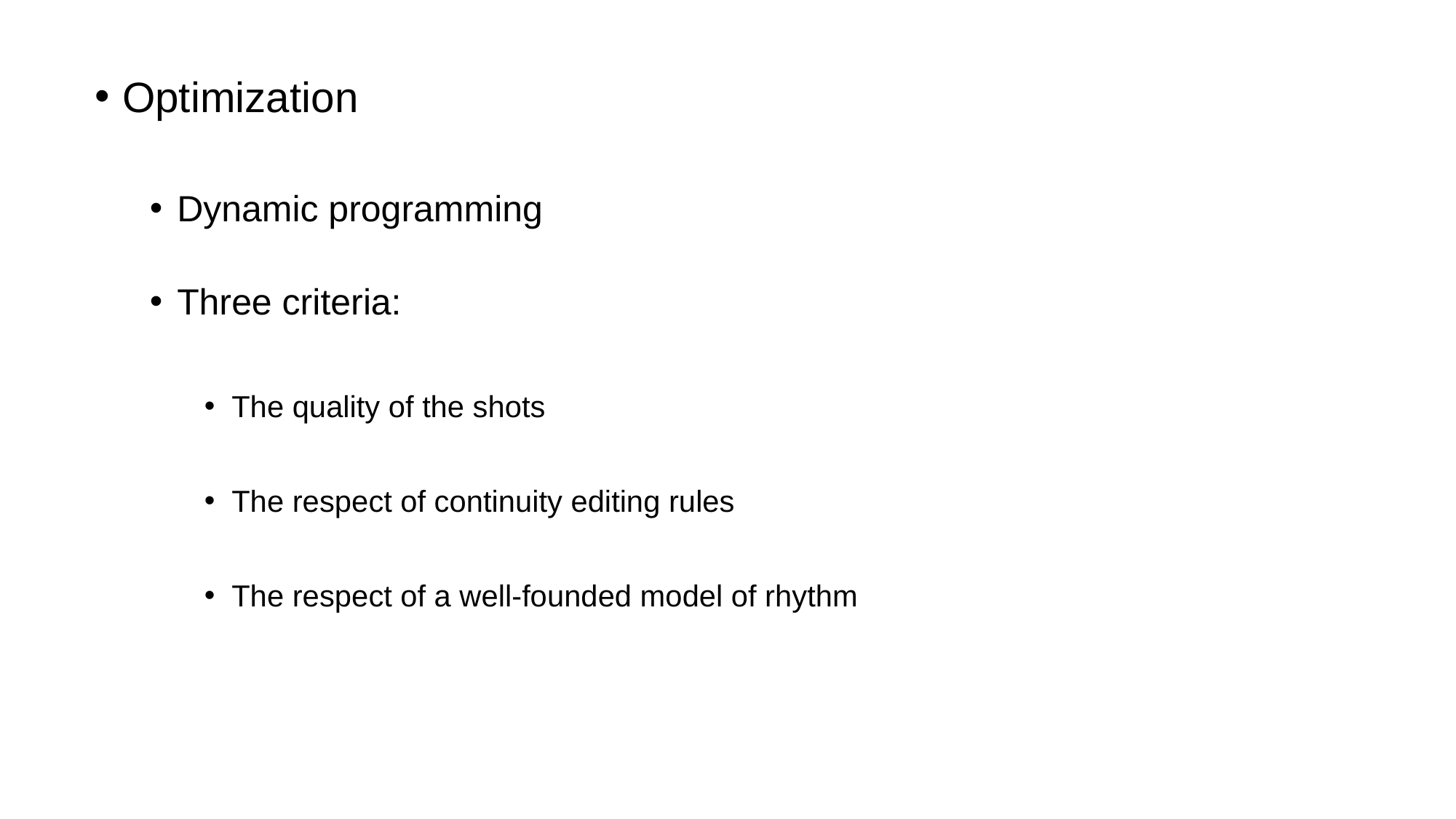

Optimization

Dynamic programming

Three criteria:

The quality of the shots

The respect of continuity editing rules

The respect of a well-founded model of rhythm